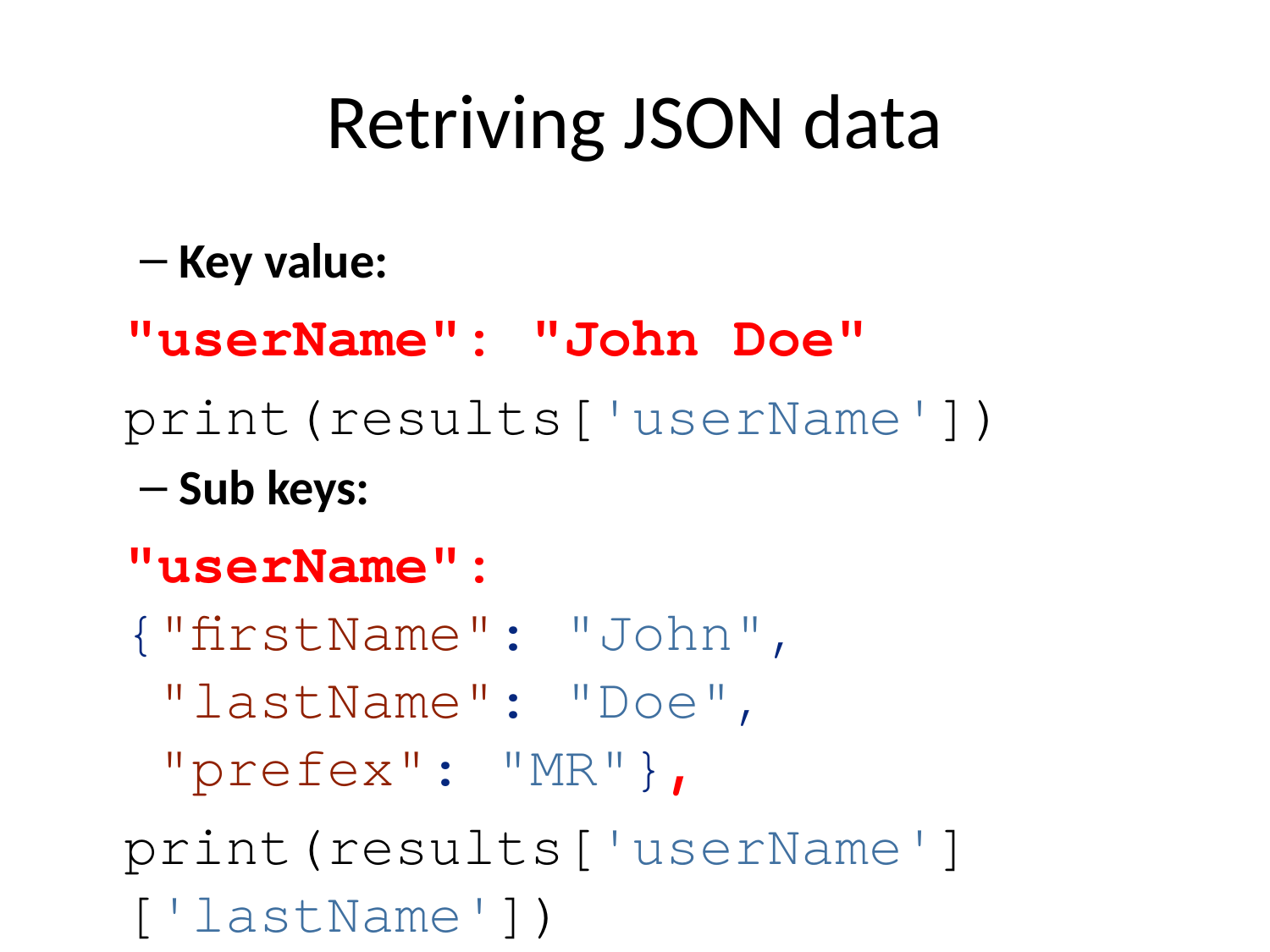

# Retriving JSON data
Key value:
"userName": "John Doe"
print(results['userName'])
Sub keys:
"userName":
{"firstName": "John",
 "lastName": "Doe",
 "prefex": "MR"},
print(results['userName']['lastName'])
List:
{"tags": ["bear", "polar", "animal", "mammal"]
print(results['description']['tags'][0])